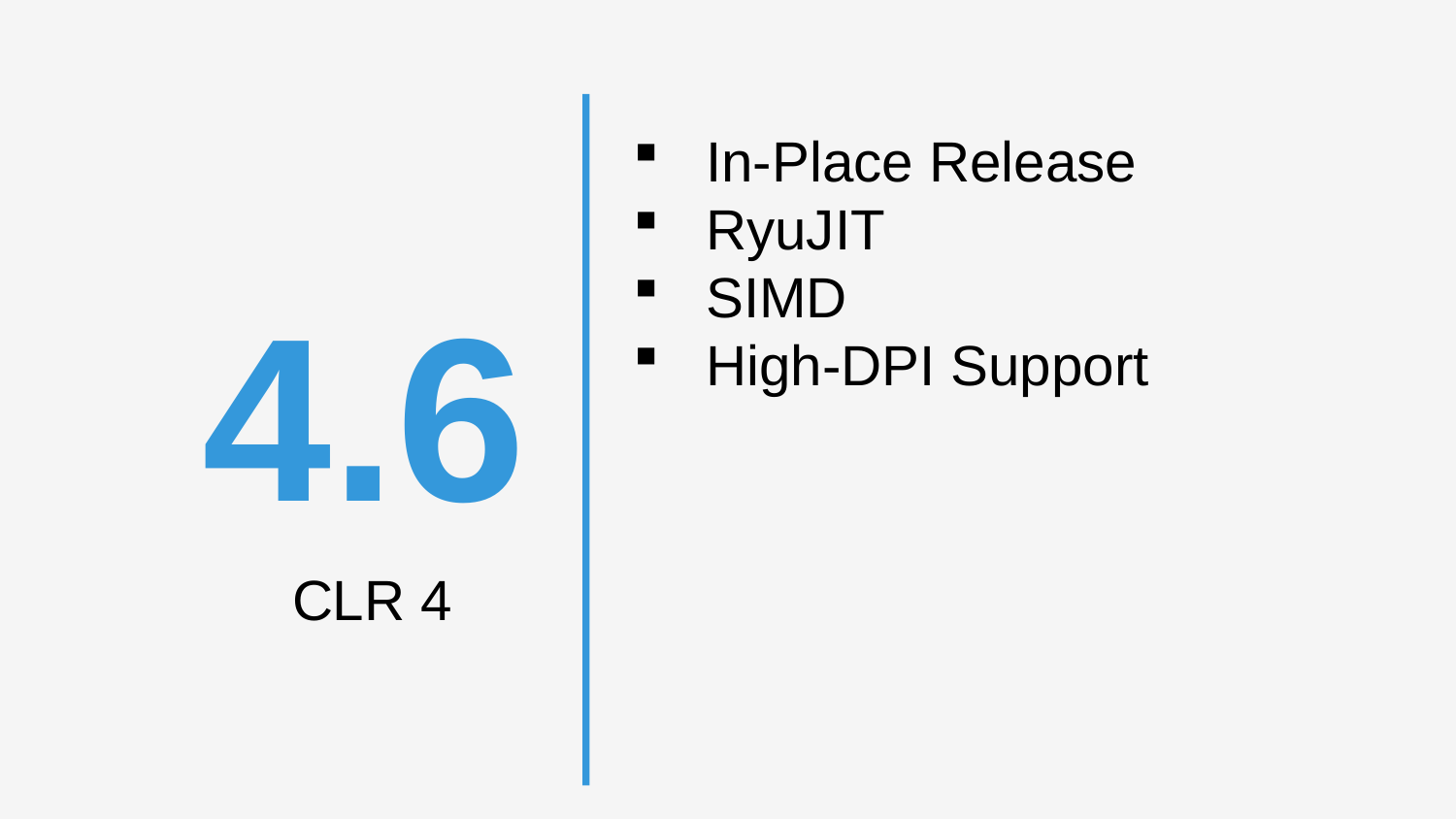

In-Place Release
RyuJIT
SIMD
High-DPI Support

4.6
CLR 4